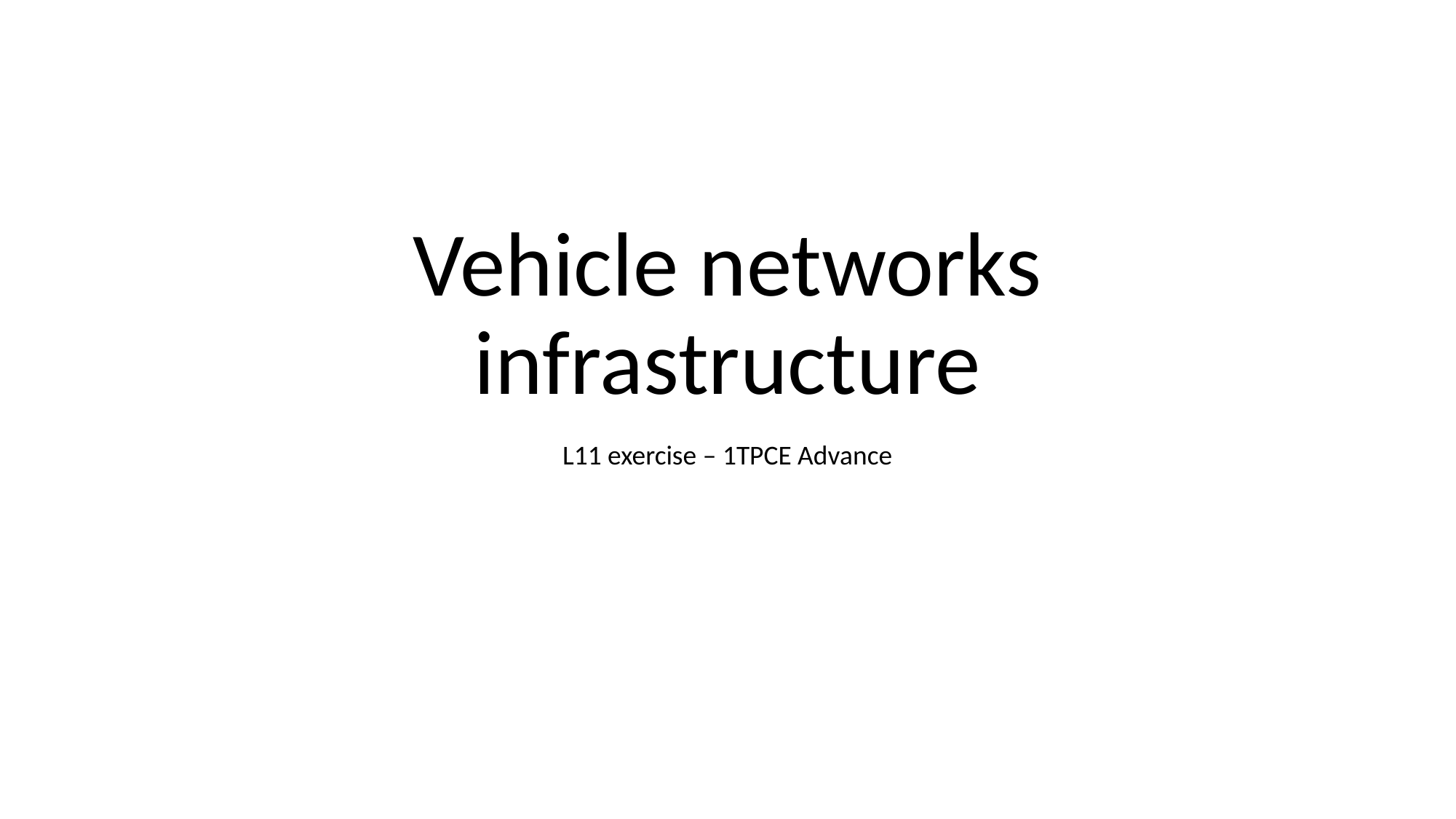

# Vehicle networks infrastructure
L11 exercise – 1TPCE Advance